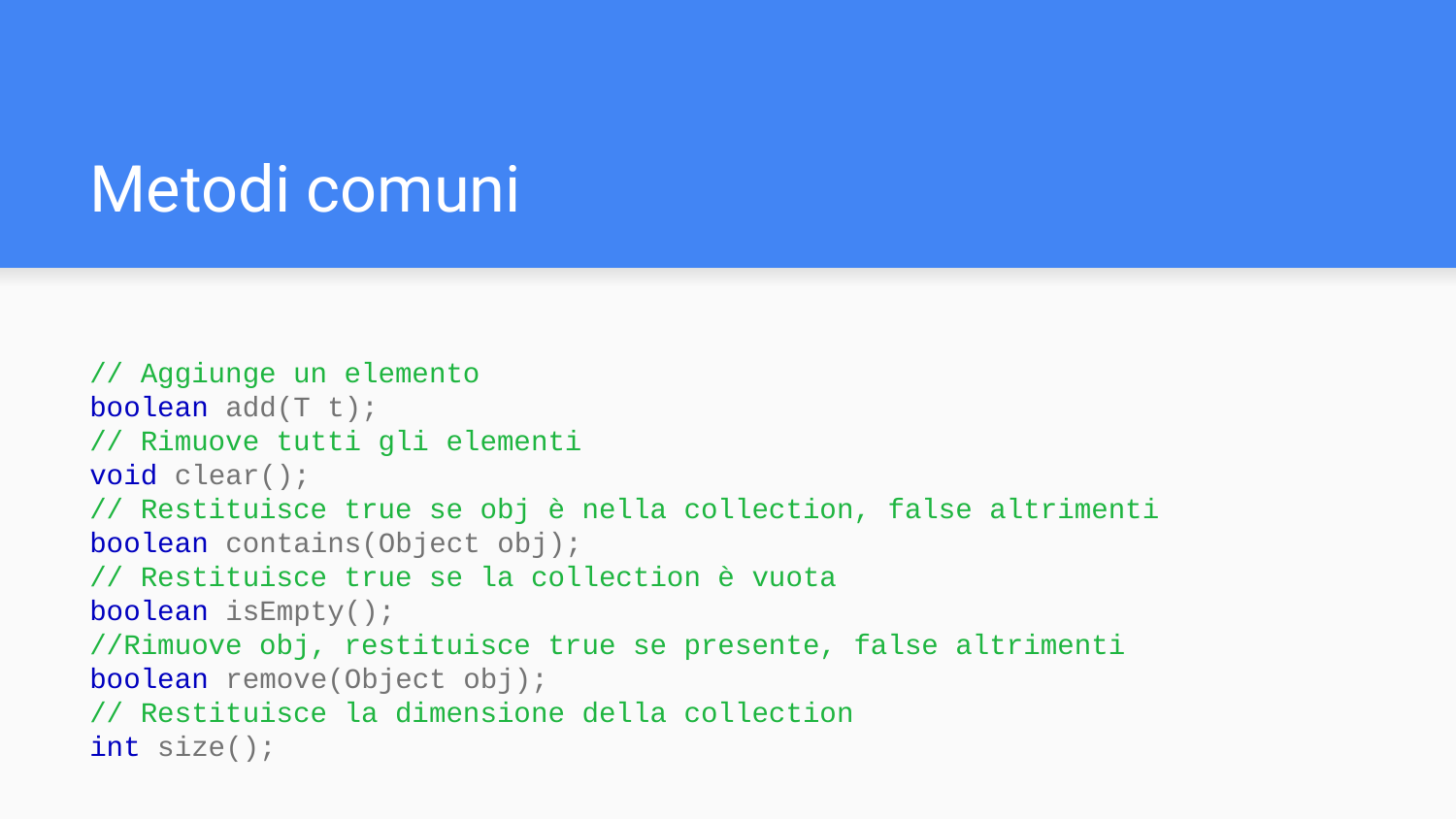

# Metodi comuni
// Aggiunge un elemento
boolean add(T t);
// Rimuove tutti gli elementi
void clear();
// Restituisce true se obj è nella collection, false altrimenti
boolean contains(Object obj);
// Restituisce true se la collection è vuota
boolean isEmpty();
//Rimuove obj, restituisce true se presente, false altrimenti
boolean remove(Object obj);
// Restituisce la dimensione della collection
int size();